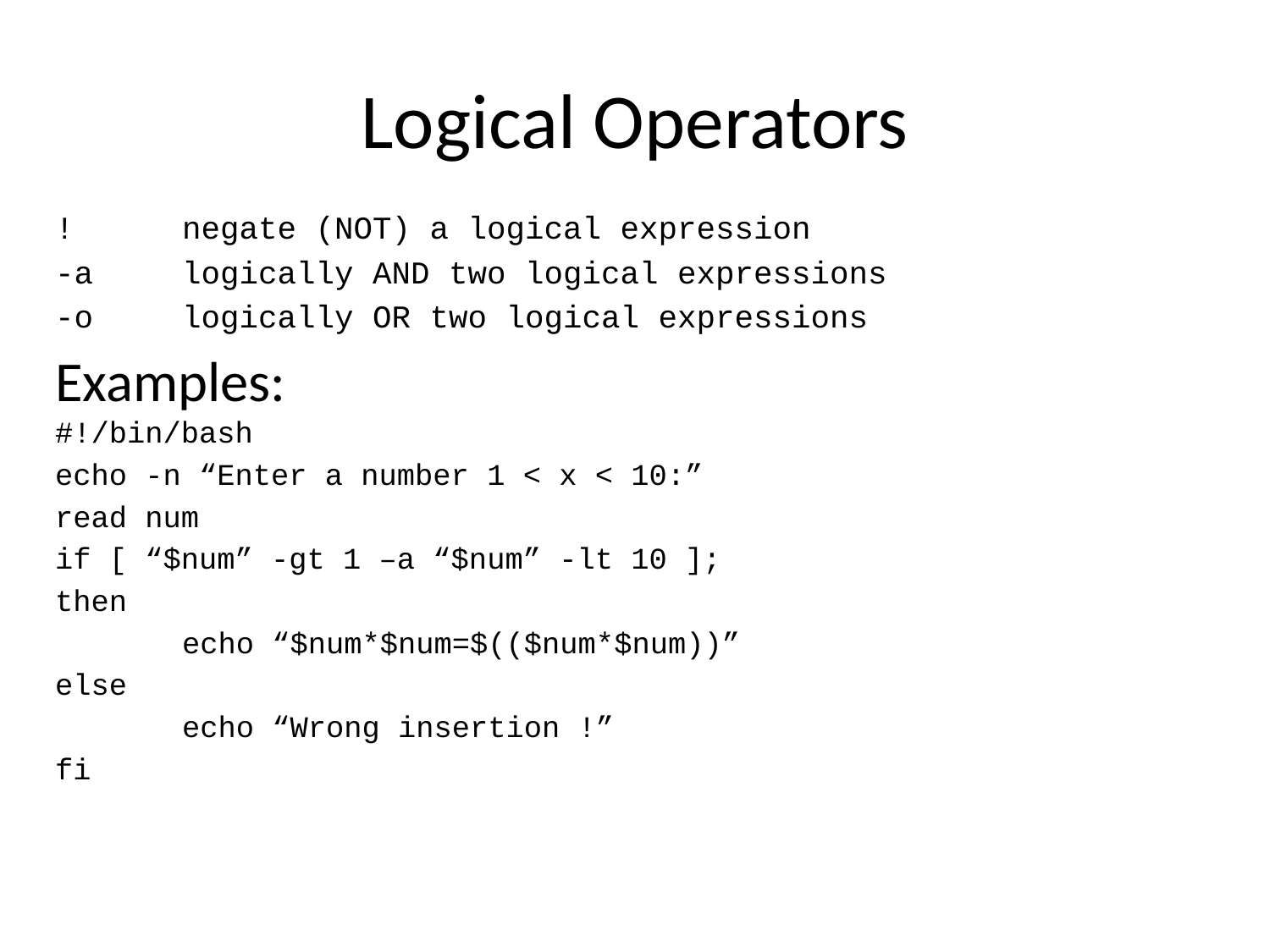

# Logical Operators
!	negate (NOT) a logical expression
-a	logically AND two logical expressions
-o 	logically OR two logical expressions
Examples:
#!/bin/bash
echo -n “Enter a number 1 < x < 10:”
read num
if [ “$num” -gt 1 –a “$num” -lt 10 ];
then
	echo “$num*$num=$(($num*$num))”
else
	echo “Wrong insertion !”
fi